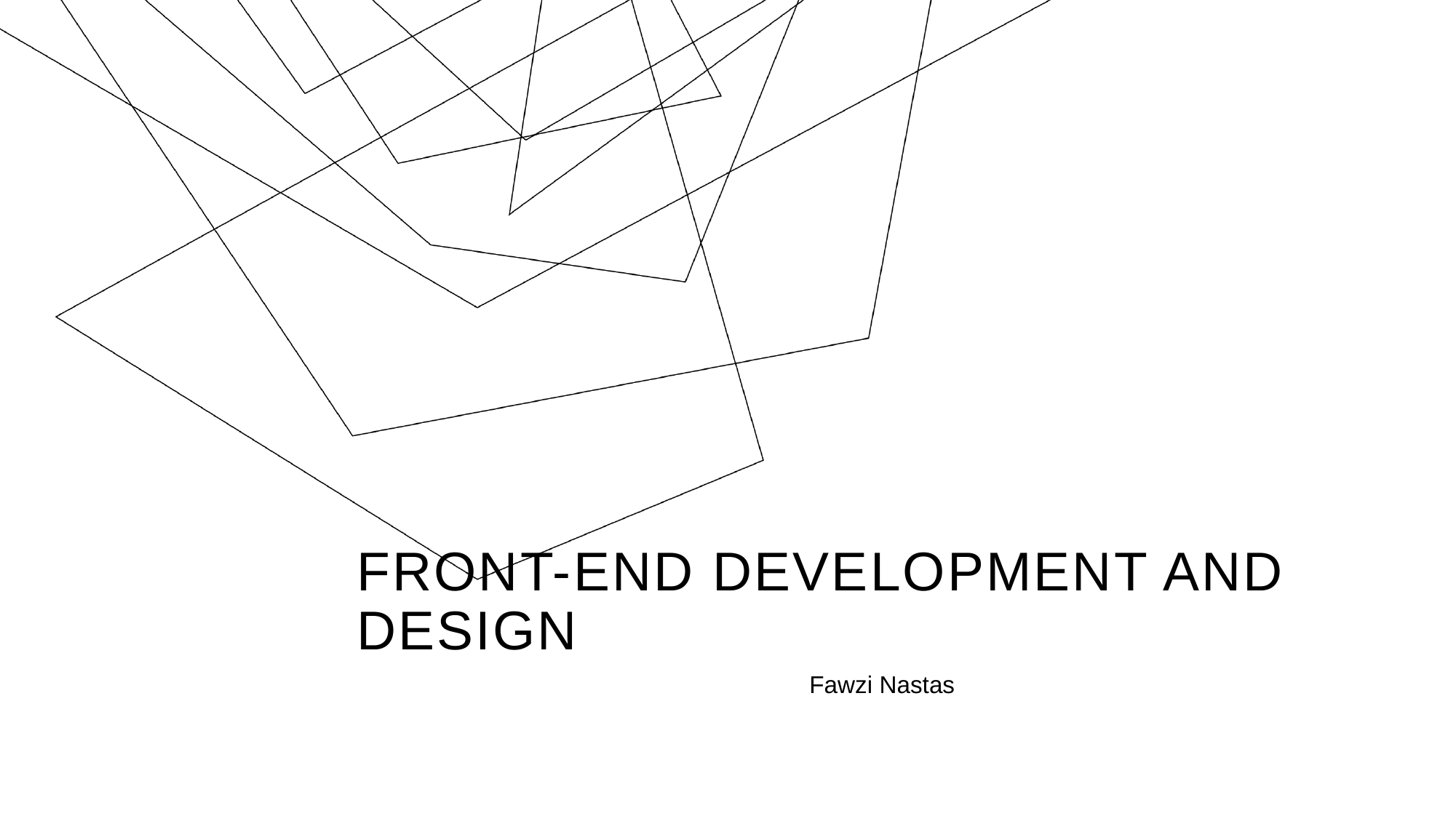

# Front-end development and design
Fawzi Nastas